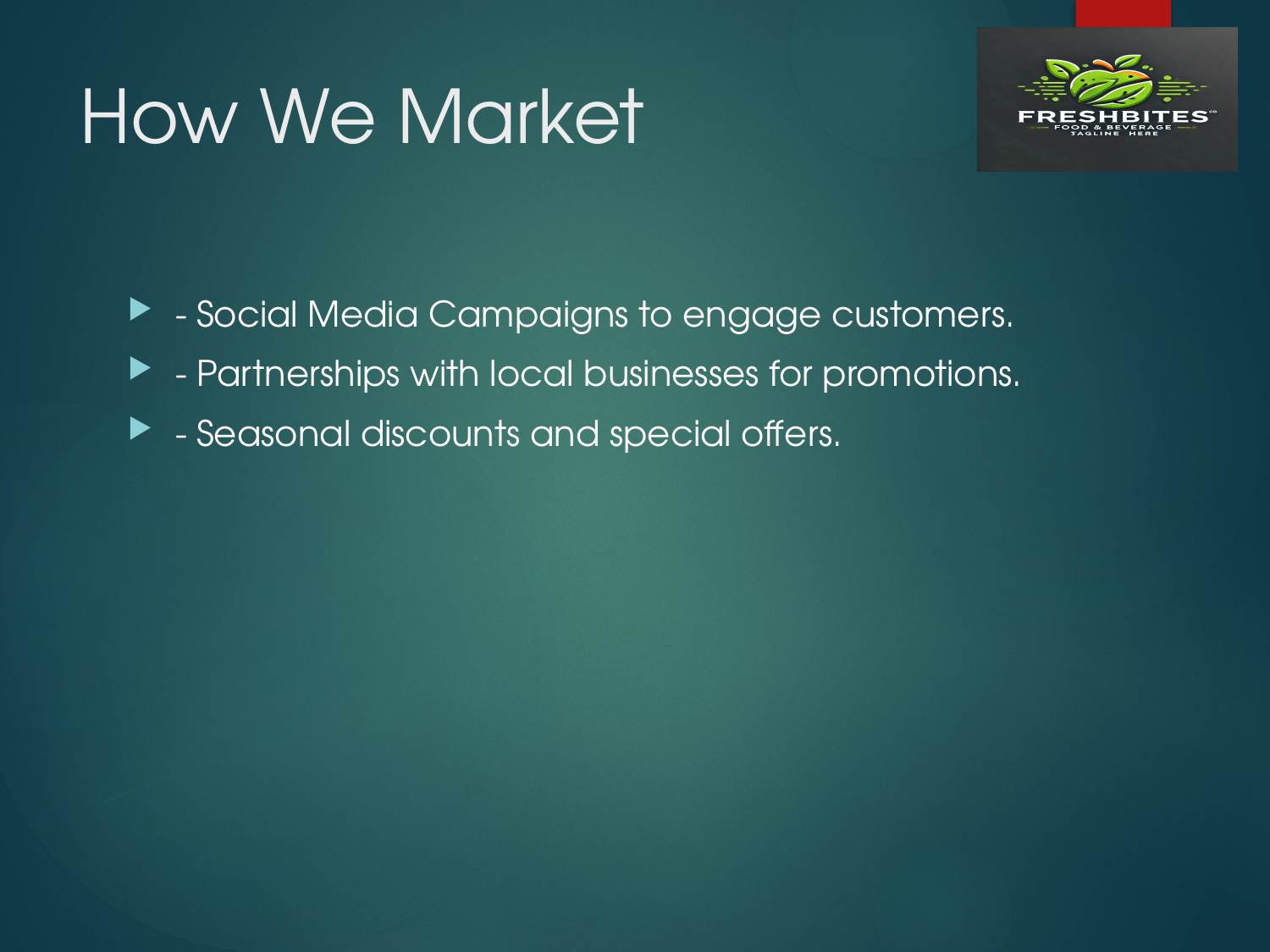

# How We Market
- Social Media Campaigns to engage customers.
- Partnerships with local businesses for promotions.
- Seasonal discounts and special offers.